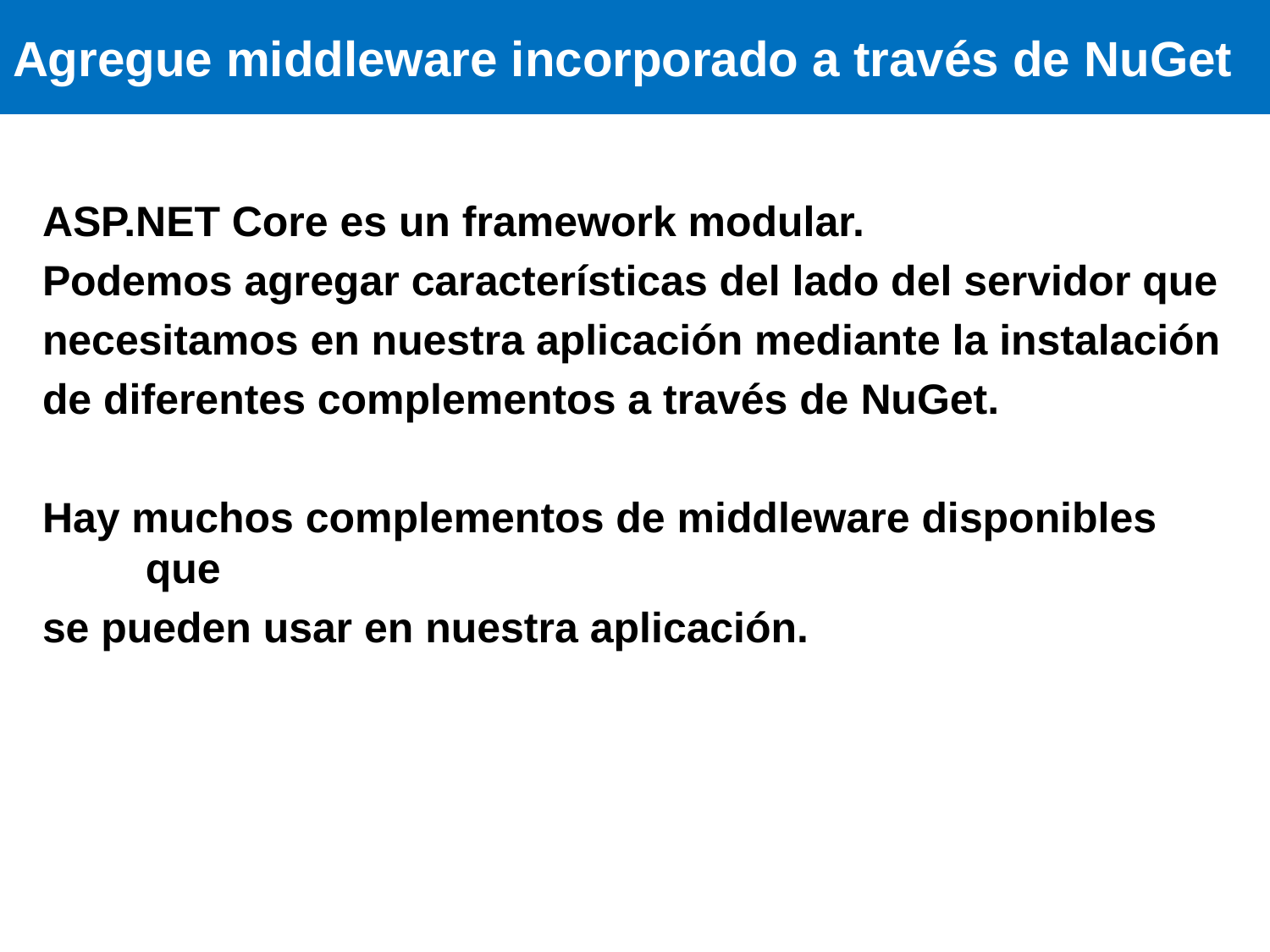

# Agregue middleware incorporado a través de NuGet

ASP.NET Core es un framework modular.
Podemos agregar características del lado del servidor que
necesitamos en nuestra aplicación mediante la instalación
de diferentes complementos a través de NuGet.

Hay muchos complementos de middleware disponibles que
se pueden usar en nuestra aplicación.